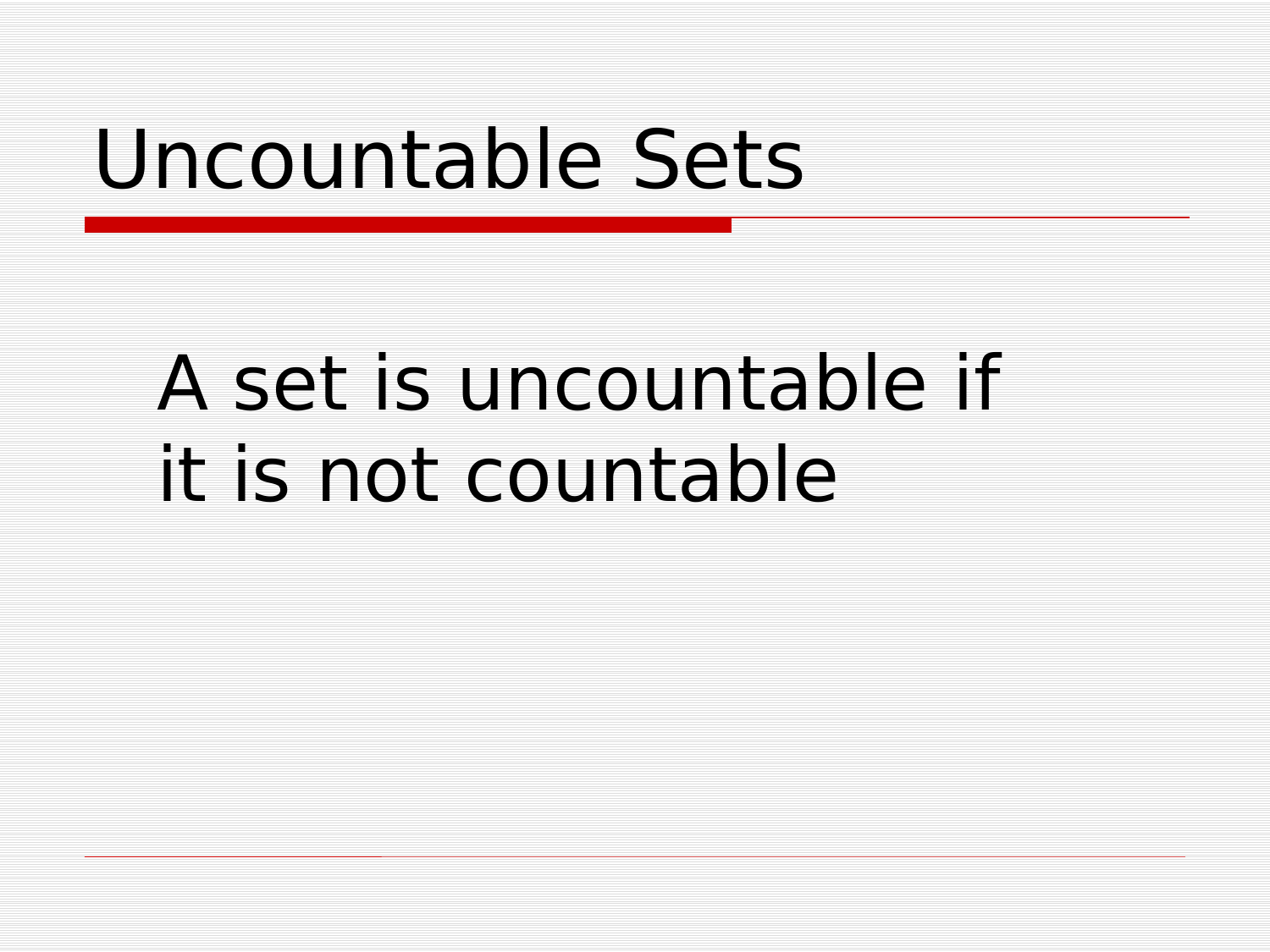

# Uncountable Sets
 	A set is uncountable if it is not countable